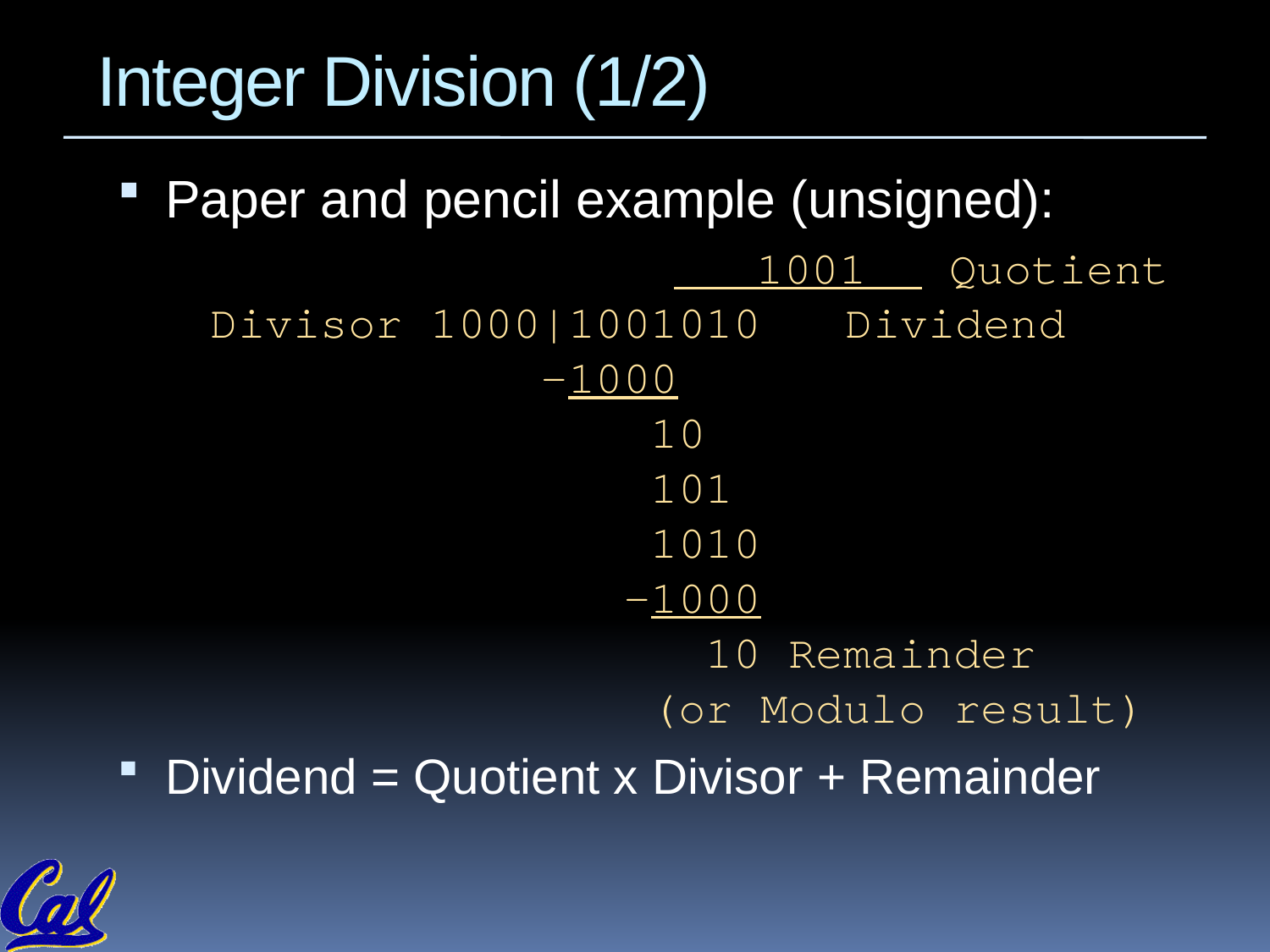

# Integer Division (1/2)
Paper and pencil example (unsigned):
				      1001   Quotient Divisor 1000|1001010	Dividend
            -1000
                10
                101
                1010
               -1000
                  10 Remainder
                (or Modulo result)
Dividend = Quotient x Divisor + Remainder